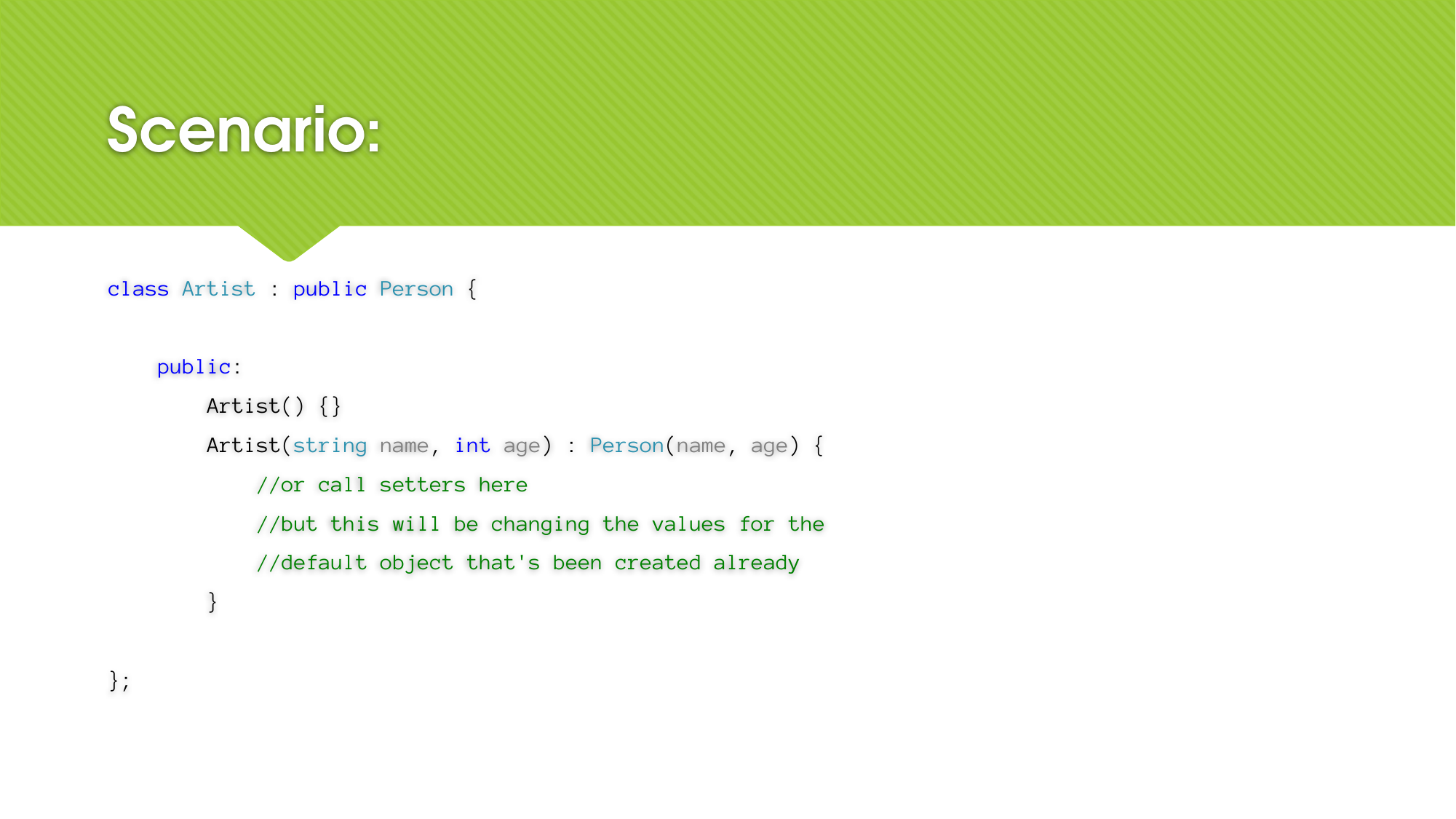

# Scenario:
class Artist : public Person {

    public:
        Artist() {}
        Artist(string name, int age) : Person(name, age) {
            //or call setters here
            //but this will be changing the values for the
            //default object that's been created already
        }

};